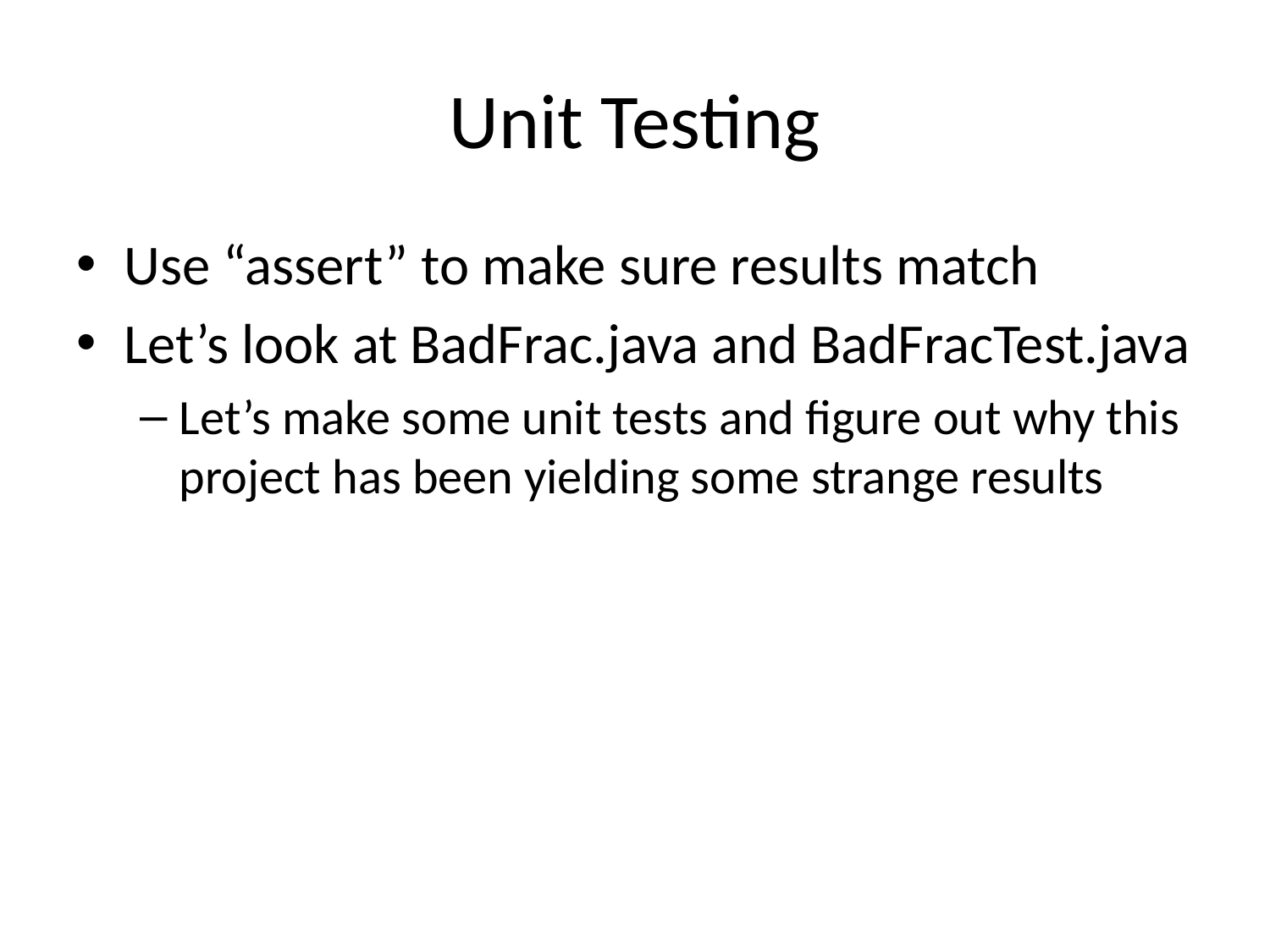

# Unit Testing
Use “assert” to make sure results match
Let’s look at BadFrac.java and BadFracTest.java
Let’s make some unit tests and figure out why this project has been yielding some strange results